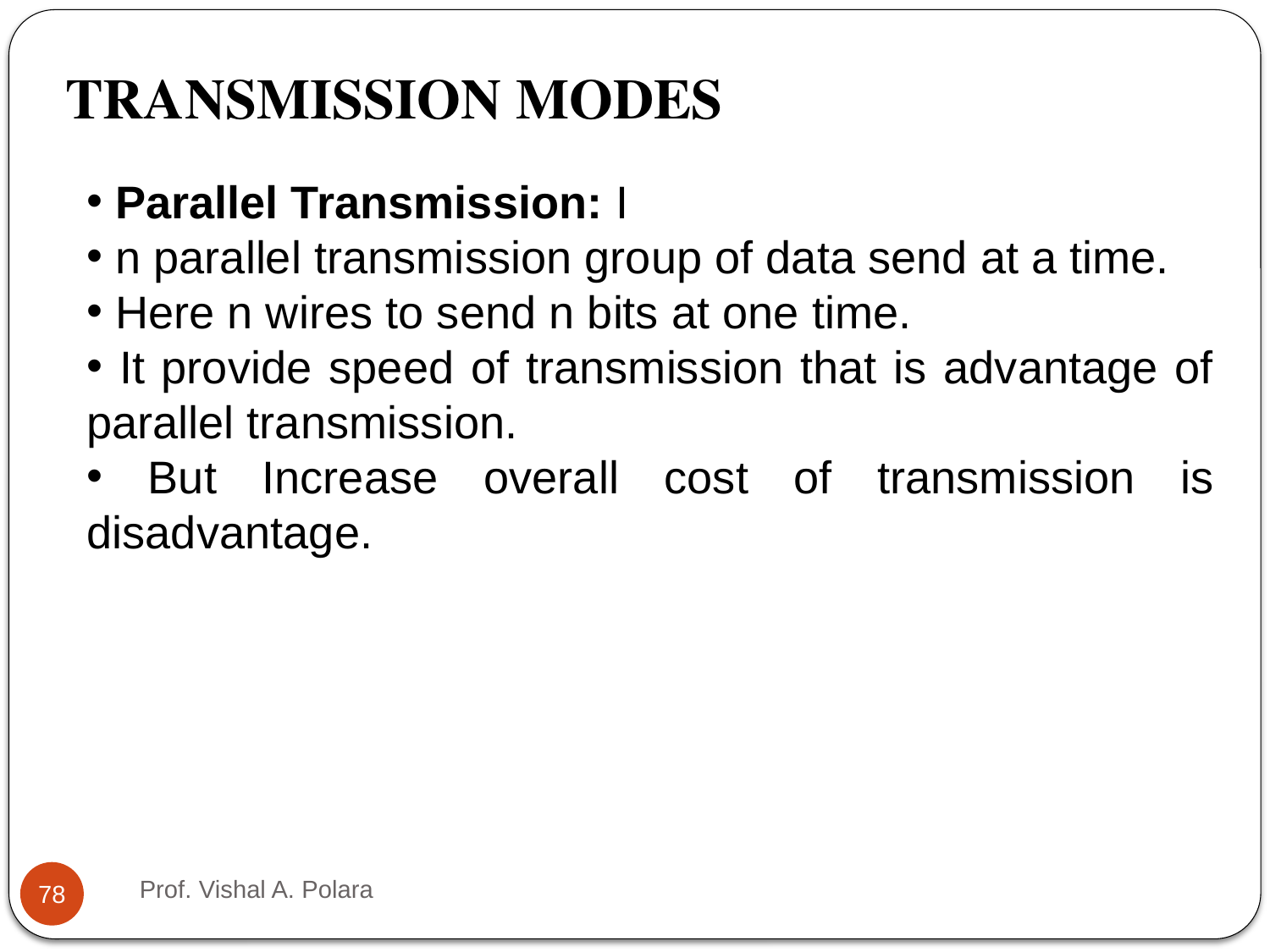

TRANSMISSION MODES
 Parallel Transmission: I
 n parallel transmission group of data send at a time.
 Here n wires to send n bits at one time.
 It provide speed of transmission that is advantage of parallel transmission.
 But Increase overall cost of transmission is disadvantage.
Prof. Vishal A. Polara
78